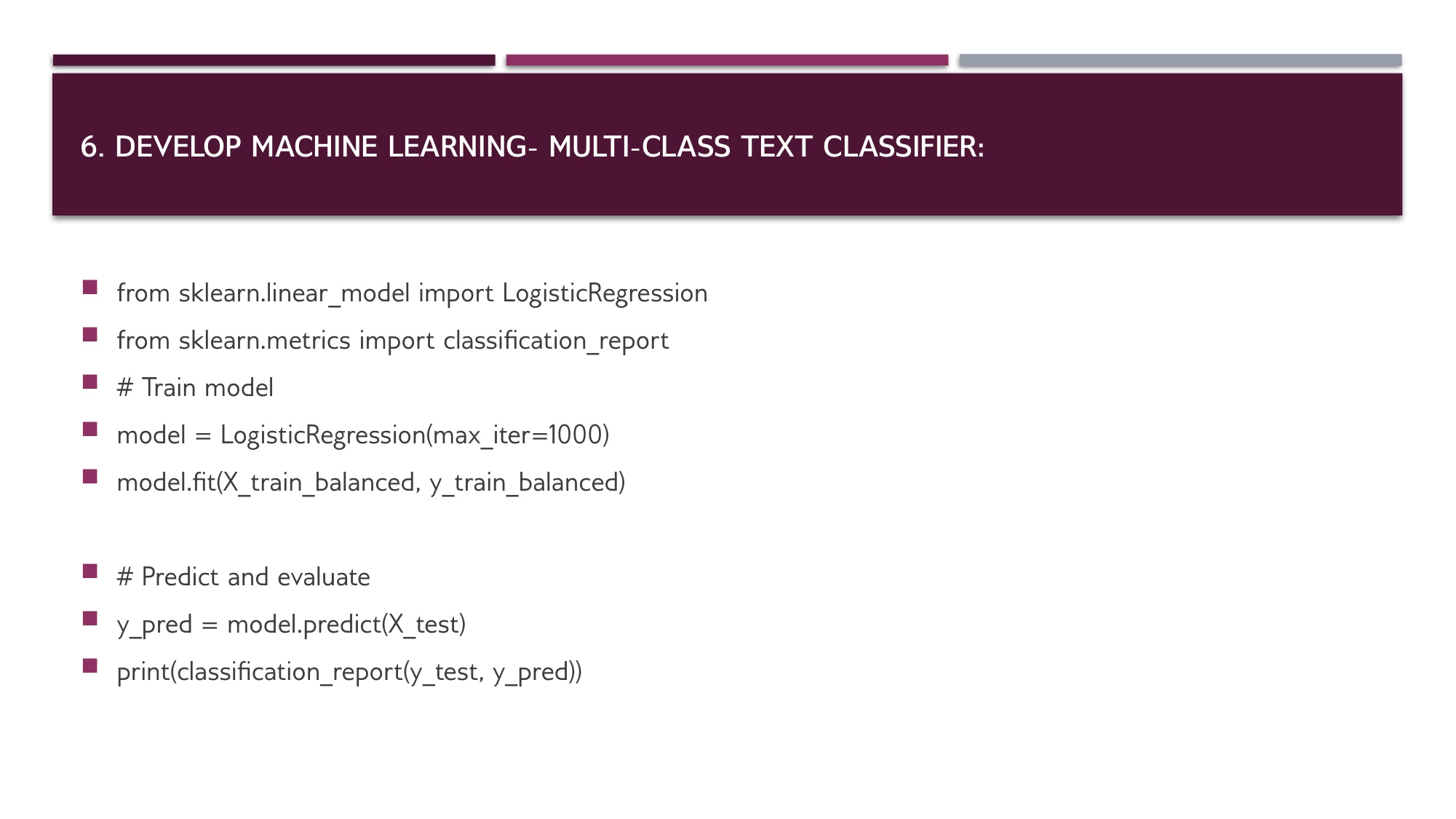

# 6. Develop Machine Learning- Multi-class text classifier:
from sklearn.linear_model import LogisticRegression
from sklearn.metrics import classification_report
# Train model
model = LogisticRegression(max_iter=1000)
model.fit(X_train_balanced, y_train_balanced)

# Predict and evaluate
y_pred = model.predict(X_test)
print(classification_report(y_test, y_pred))